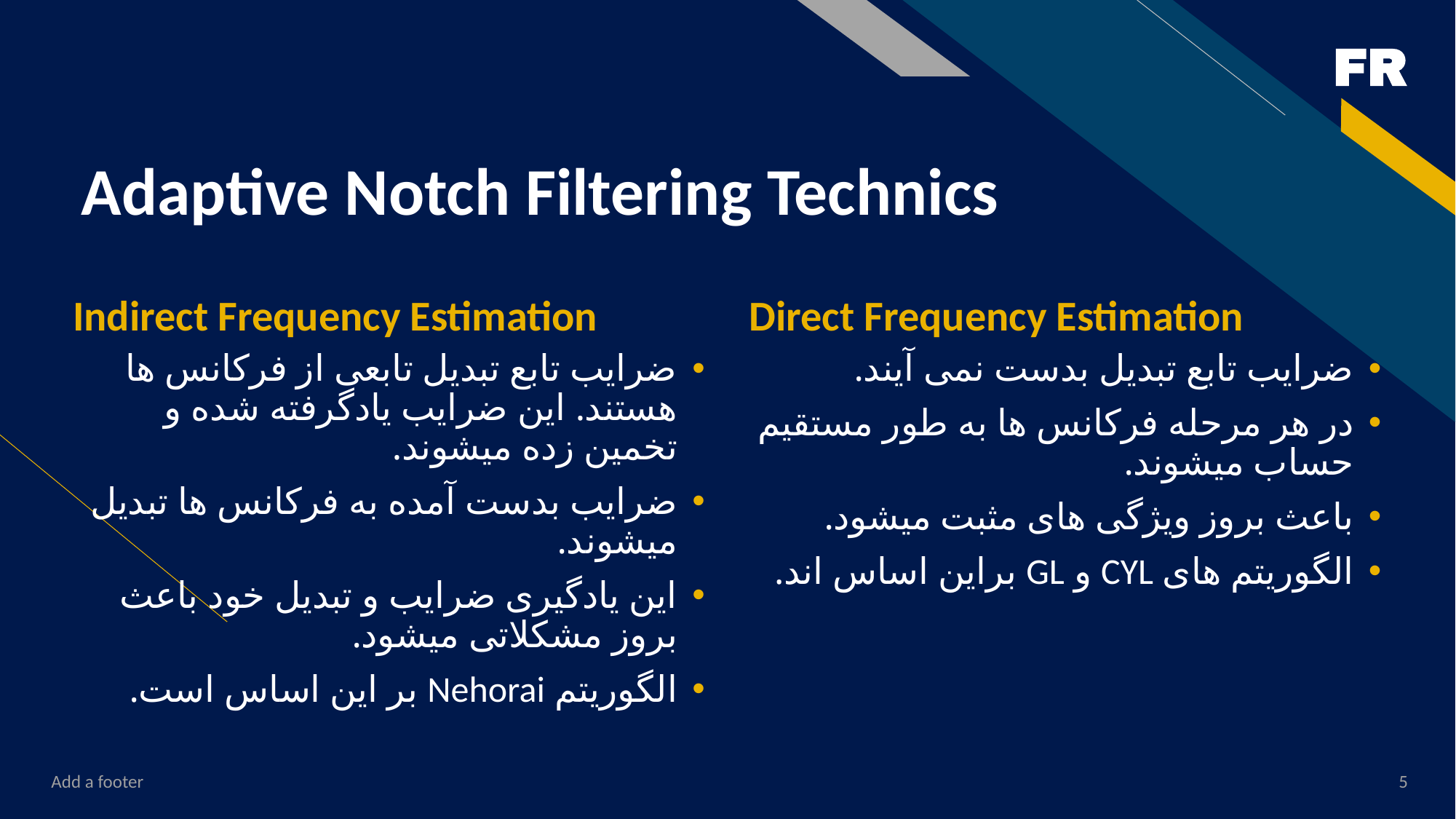

# Adaptive Notch Filtering Technics
Indirect Frequency Estimation
Direct Frequency Estimation
ضرایب تابع تبدیل تابعی از فرکانس ها هستند. این ضرایب یادگرفته شده و تخمین زده میشوند.
ضرایب بدست آمده به فرکانس ها تبدیل میشوند.
این یادگیری ضرایب و تبدیل خود باعث بروز مشکلاتی میشود.
الگوریتم Nehorai بر این اساس است.
ضرایب تابع تبدیل بدست نمی آیند.
در هر مرحله فرکانس ها به طور مستقیم حساب میشوند.
باعث بروز ویژگی های مثبت میشود.
الگوریتم های CYL و GL براین اساس اند.
Add a footer
5